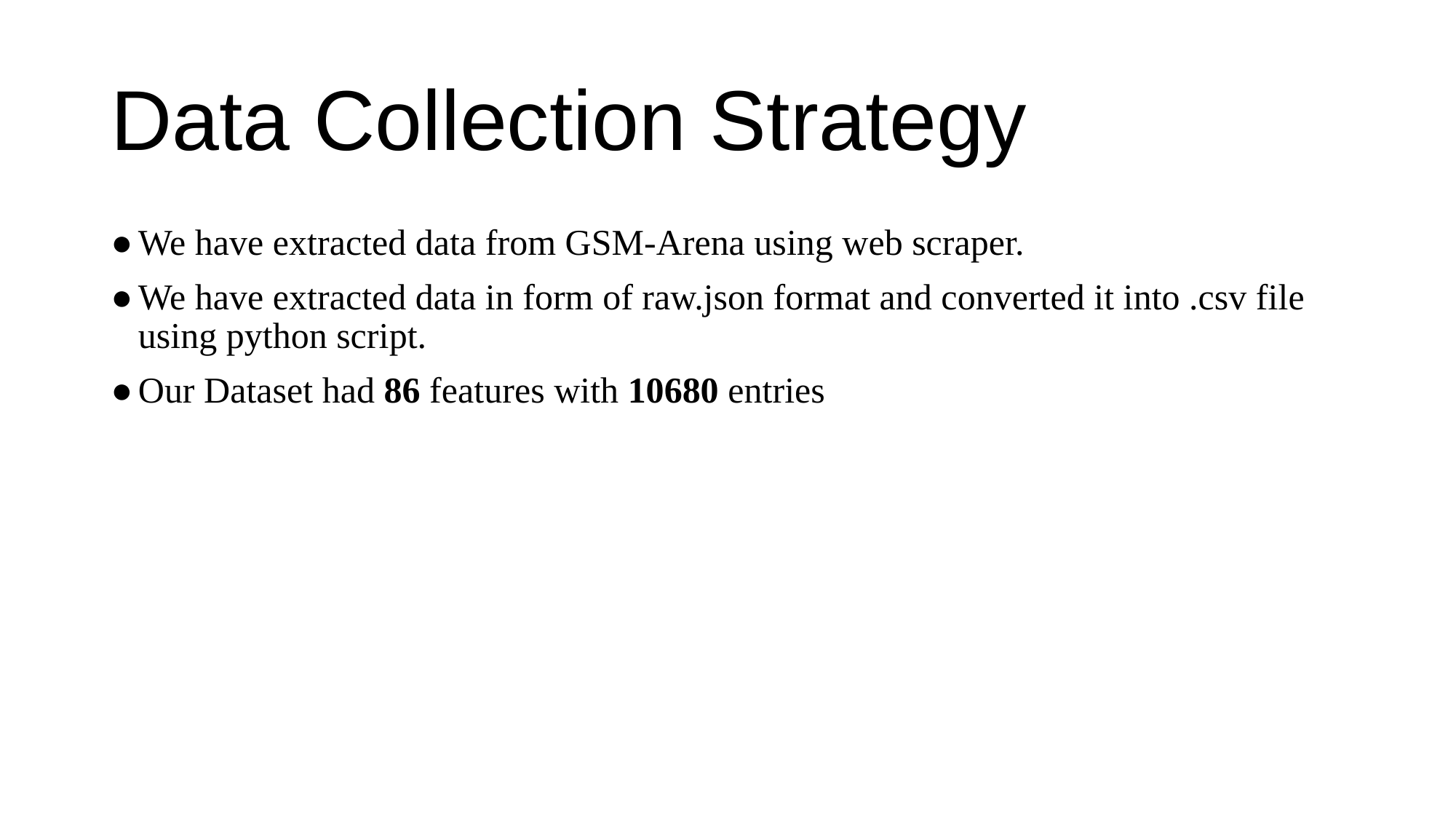

# Data Collection Strategy
We have extracted data from GSM-Arena using web scraper.
We have extracted data in form of raw.json format and converted it into .csv file using python script.
Our Dataset had 86 features with 10680 entries